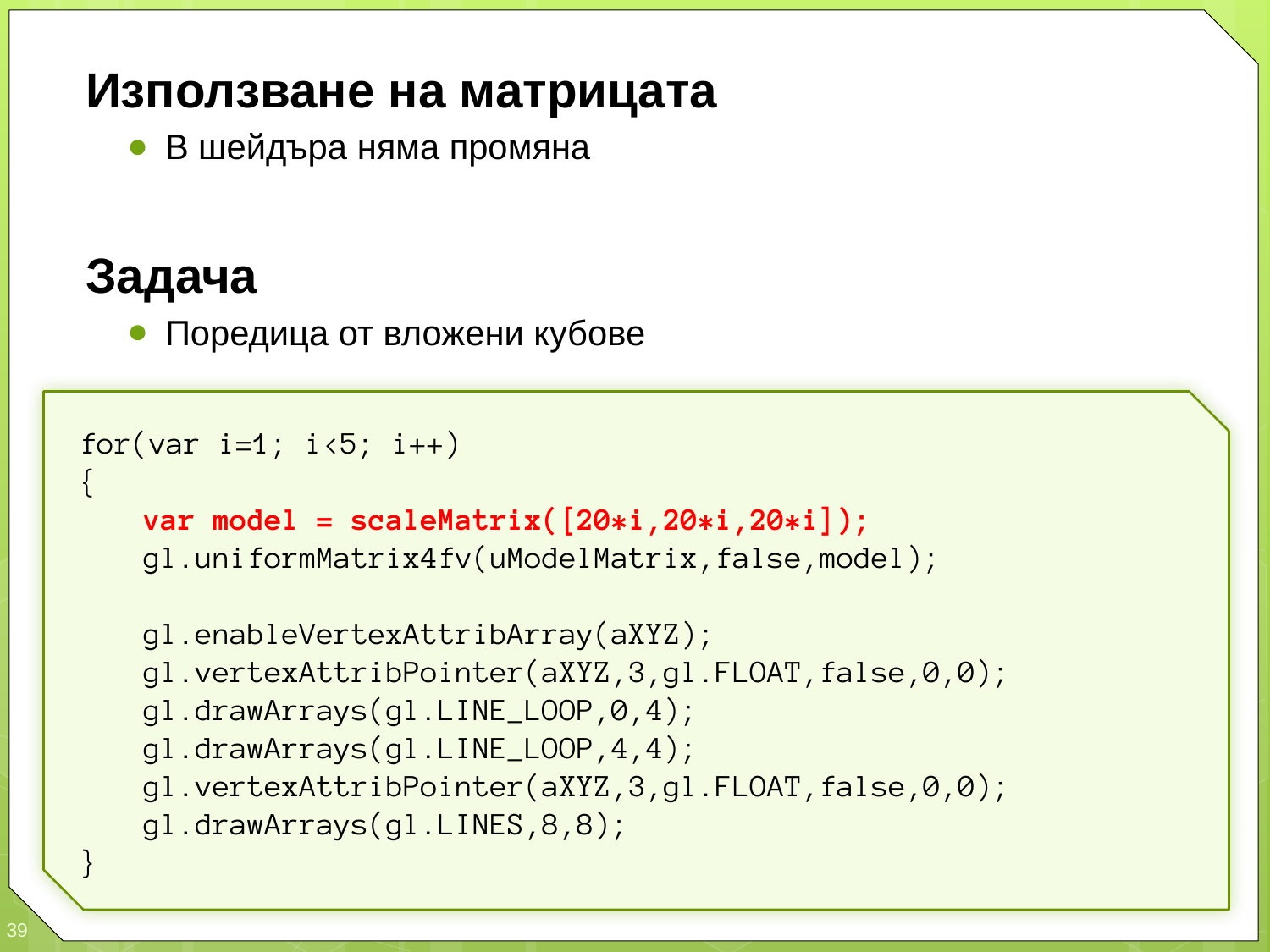

Използване на матрицата
В шейдъра няма промяна

Задача
Поредица от вложени кубове
for(var i=1; i<5; i++)
{
	var model = scaleMatrix([20*i,20*i,20*i]);
	gl.uniformMatrix4fv(uModelMatrix,false,model);

	gl.enableVertexAttribArray(aXYZ);
	gl.vertexAttribPointer(aXYZ,3,gl.FLOAT,false,0,0);
	gl.drawArrays(gl.LINE_LOOP,0,4);
	gl.drawArrays(gl.LINE_LOOP,4,4);
	gl.vertexAttribPointer(aXYZ,3,gl.FLOAT,false,0,0);
	gl.drawArrays(gl.LINES,8,8);
}